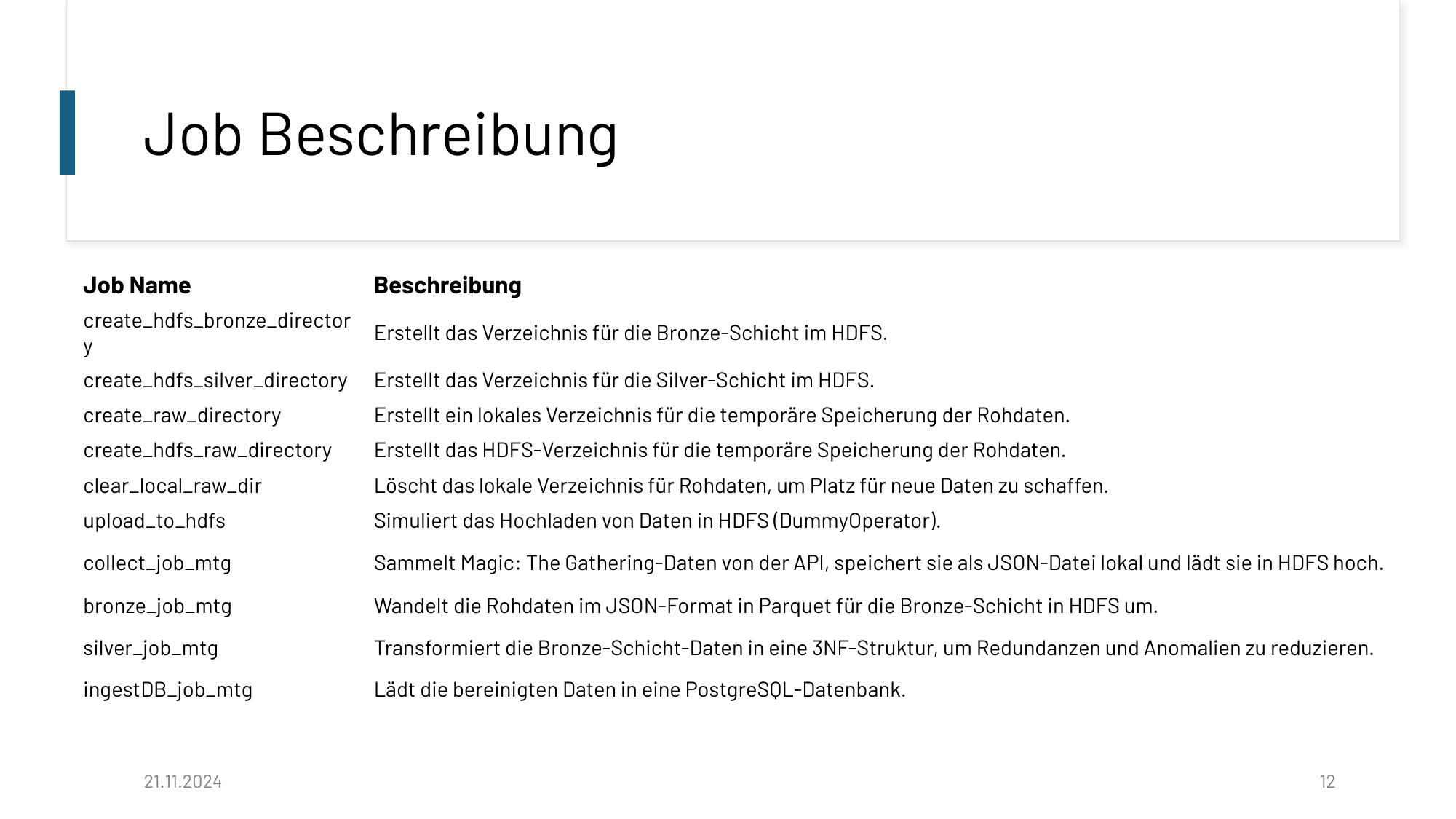

# Job Beschreibung

| Job Name | Beschreibung |
| --- | --- |
| create\_hdfs\_bronze\_directory | Erstellt das Verzeichnis für die Bronze-Schicht im HDFS. |
| create\_hdfs\_silver\_directory | Erstellt das Verzeichnis für die Silver-Schicht im HDFS. |
| create\_raw\_directory | Erstellt ein lokales Verzeichnis für die temporäre Speicherung der Rohdaten. |
| create\_hdfs\_raw\_directory | Erstellt das HDFS-Verzeichnis für die temporäre Speicherung der Rohdaten. |
| clear\_local\_raw\_dir | Löscht das lokale Verzeichnis für Rohdaten, um Platz für neue Daten zu schaffen. |
| upload\_to\_hdfs | Simuliert das Hochladen von Daten in HDFS (DummyOperator). |
| collect\_job\_mtg | Sammelt Magic: The Gathering-Daten von der API, speichert sie als JSON-Datei lokal und lädt sie in HDFS hoch. |
| bronze\_job\_mtg | Wandelt die Rohdaten im JSON-Format in Parquet für die Bronze-Schicht in HDFS um. |
| silver\_job\_mtg | Transformiert die Bronze-Schicht-Daten in eine 3NF-Struktur, um Redundanzen und Anomalien zu reduzieren. |
| ingestDB\_job\_mtg | Lädt die bereinigten Daten in eine PostgreSQL-Datenbank. |
21.11.2024
12